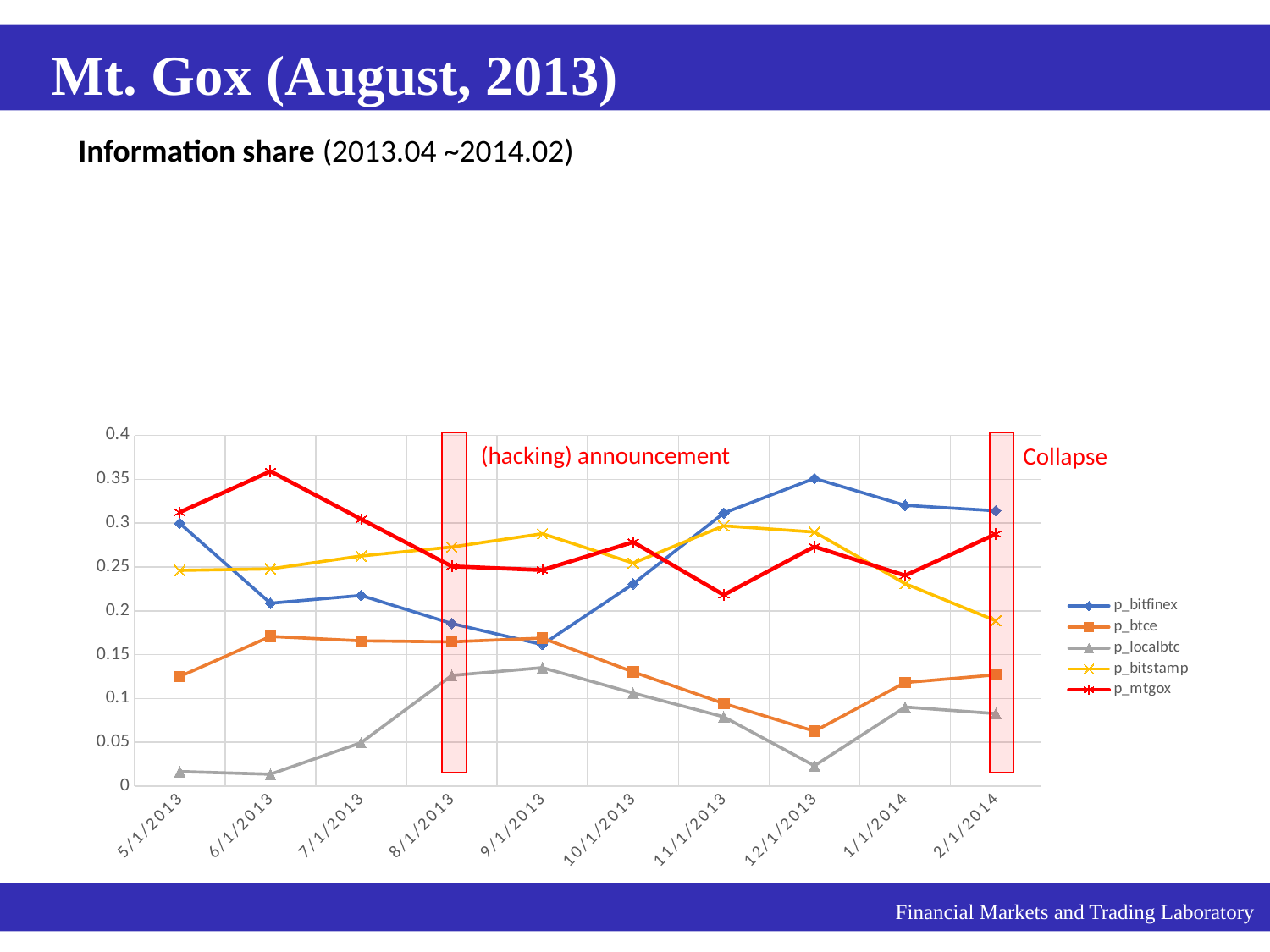

Mt. Gox (August, 2013)
Information share (2013.04 ~2014.02)

### Chart

| Category | p_bitfinex | p_btce | p_localbtc | p_bitstamp | p_mtgox |
|---|---|---|---|---|---|
| 41395 | 0.299829689 | 0.125006504 | 0.016622117 | 0.24612221 | 0.312419481 |
| 41426 | 0.208712564 | 0.170761551 | 0.013592159 | 0.247856074 | 0.359077652 |
| 41456 | 0.217537553 | 0.165798786 | 0.049586158 | 0.262540436 | 0.304537067 |
| 41487 | 0.185468603 | 0.164642455 | 0.126275239 | 0.272837241 | 0.250776461 |
| 41518 | 0.161524908 | 0.168880694 | 0.135117667 | 0.287992585 | 0.246484145 |
| 41548 | 0.230706156 | 0.130256838 | 0.106172351 | 0.25442467 | 0.278439985 |
| 41579 | 0.311486721 | 0.094286495 | 0.079050261 | 0.297000445 | 0.218176078 |
| 41609 | 0.351032257 | 0.062646738 | 0.023238401 | 0.289846991 | 0.273235613 |
| 41640 | 0.320351658 | 0.118140307 | 0.090220861 | 0.231011585 | 0.240275589 |
| 41671 | 0.314107971 | 0.126925455 | 0.082710318 | 0.18867139 | 0.287584865 |

(hacking) announcement
Collapse

Financial Markets and Trading Laboratory